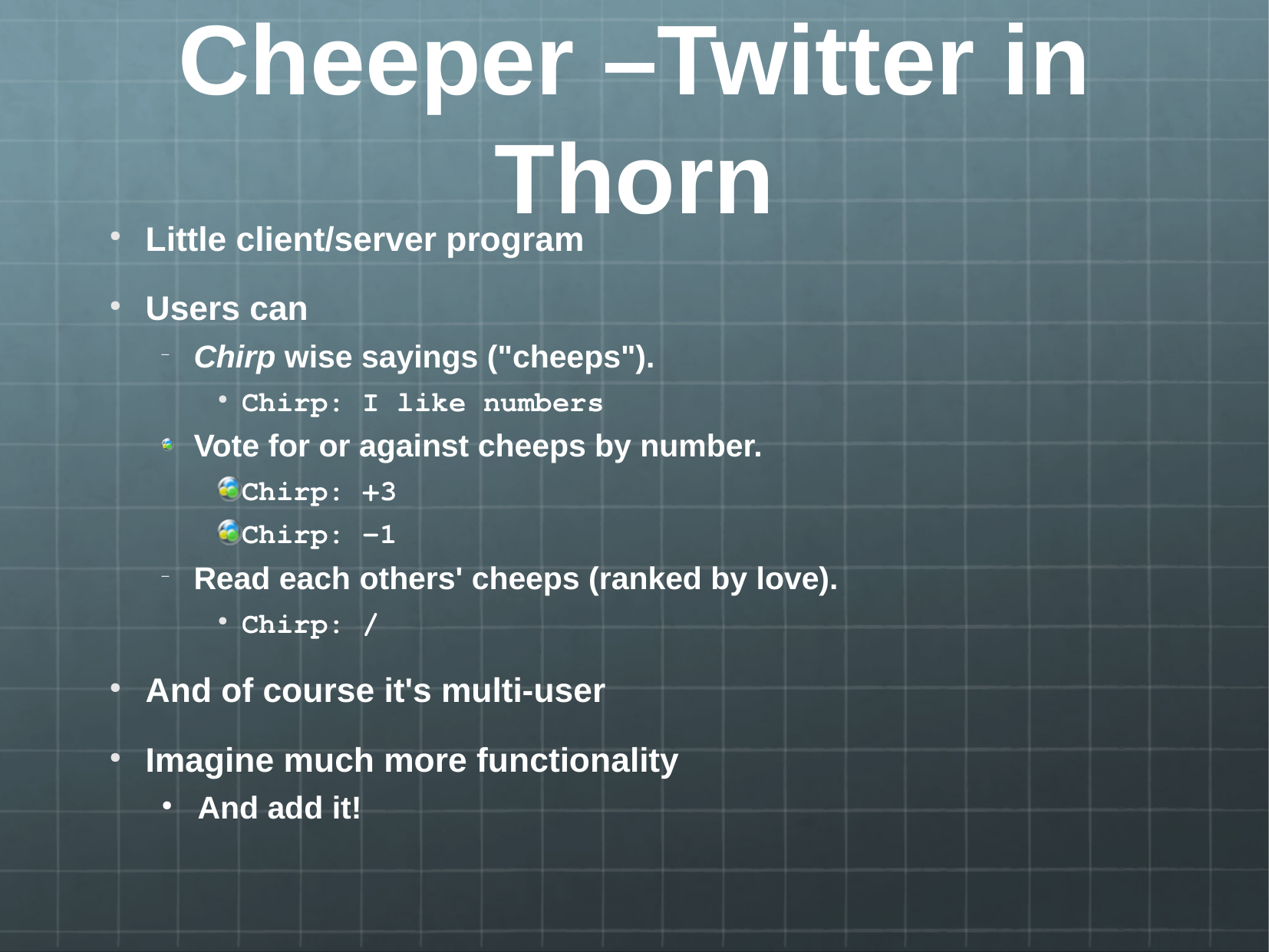

# Cheeper –Twitter in Thorn
Little client/server program
Users can
Chirp wise sayings ("cheeps").
Chirp: I like numbers
Vote for or against cheeps by number.
Chirp: +3
Chirp: -1
Read each others' cheeps (ranked by love).
Chirp: /
And of course it's multi-user
Imagine much more functionality
And add it!